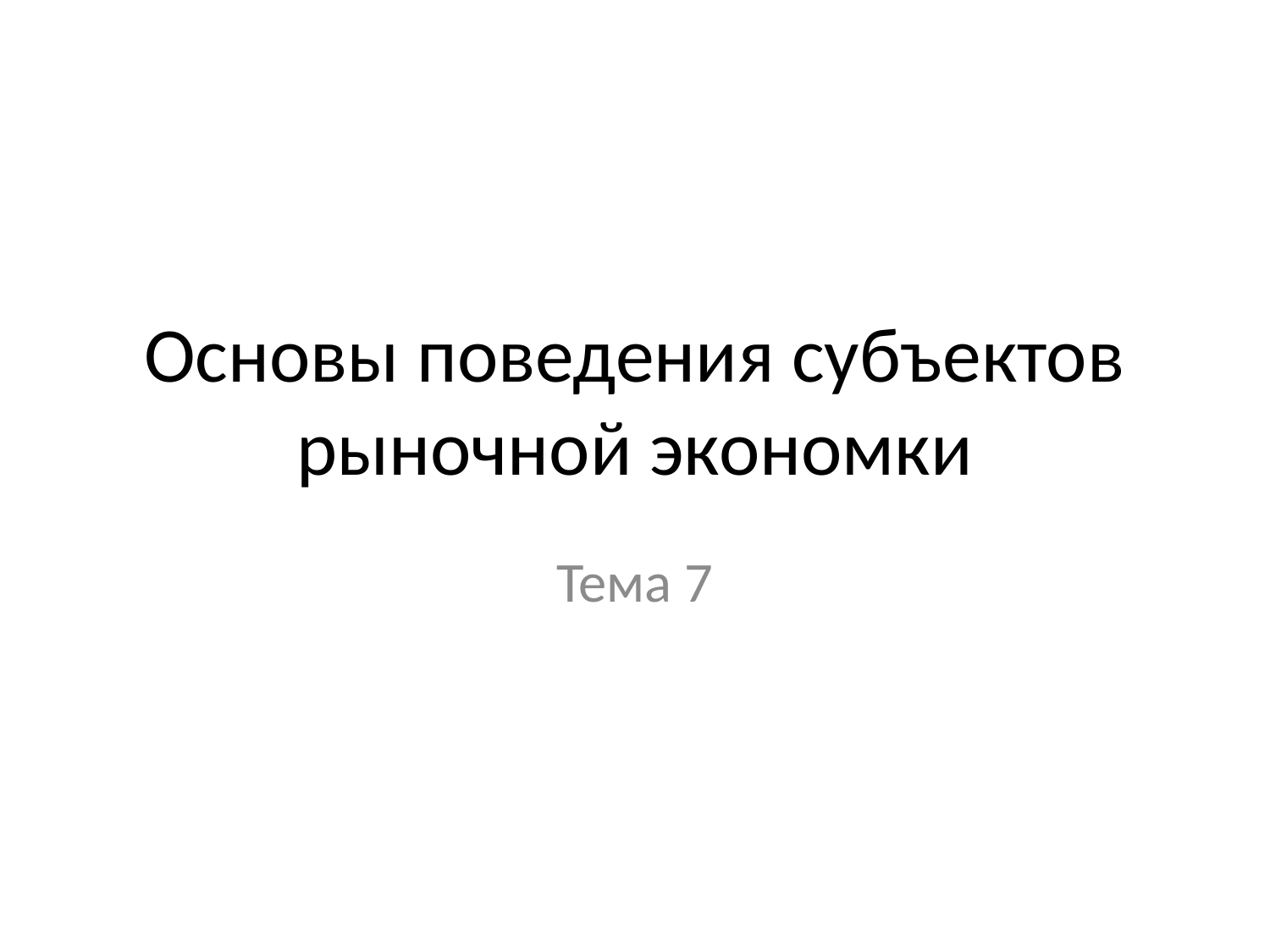

# Основы поведения субъектов рыночной экономки
Тема 7